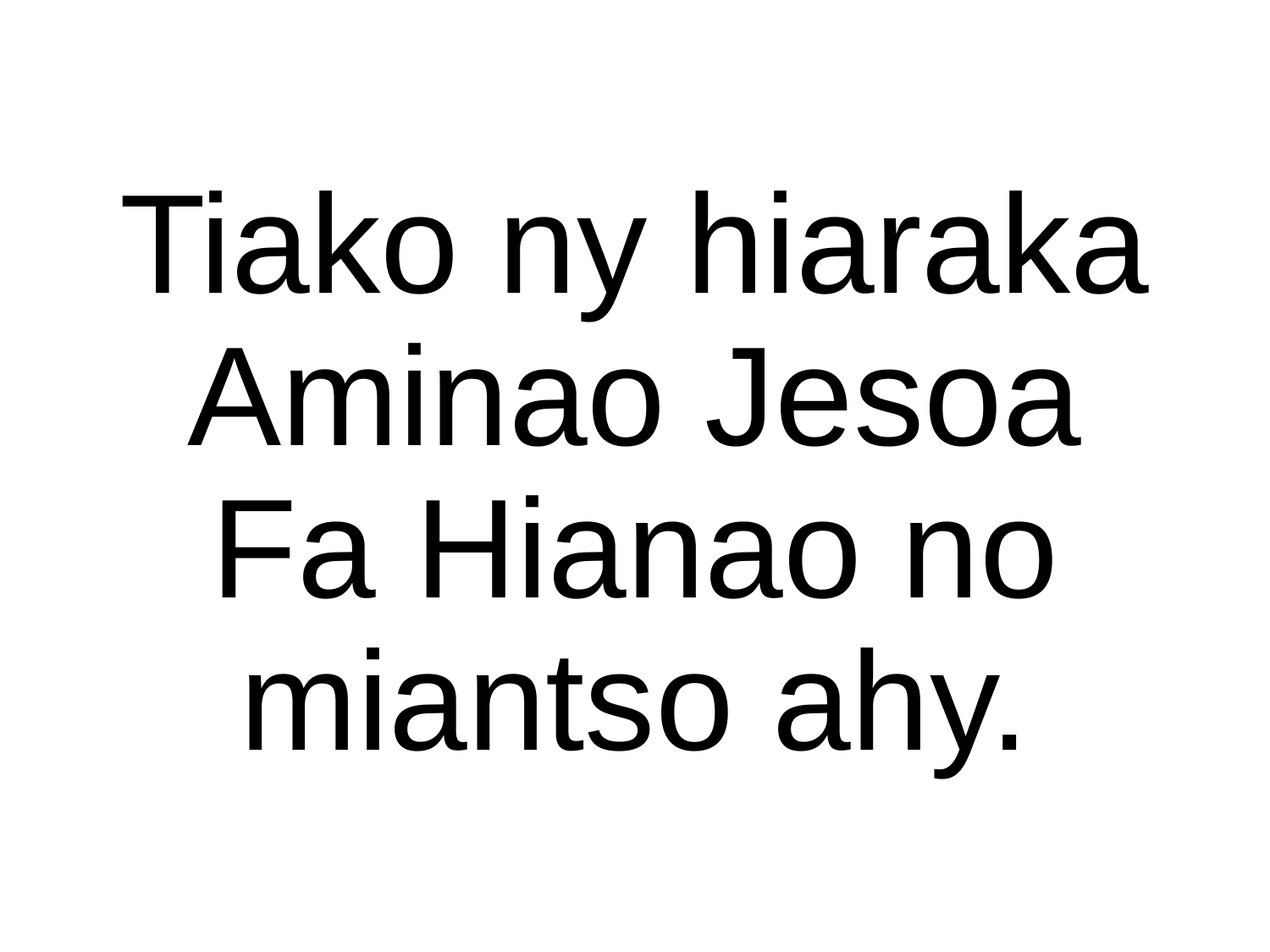

Tiako ny hiaraka Aminao Jesoa
Fa Hianao no miantso ahy.